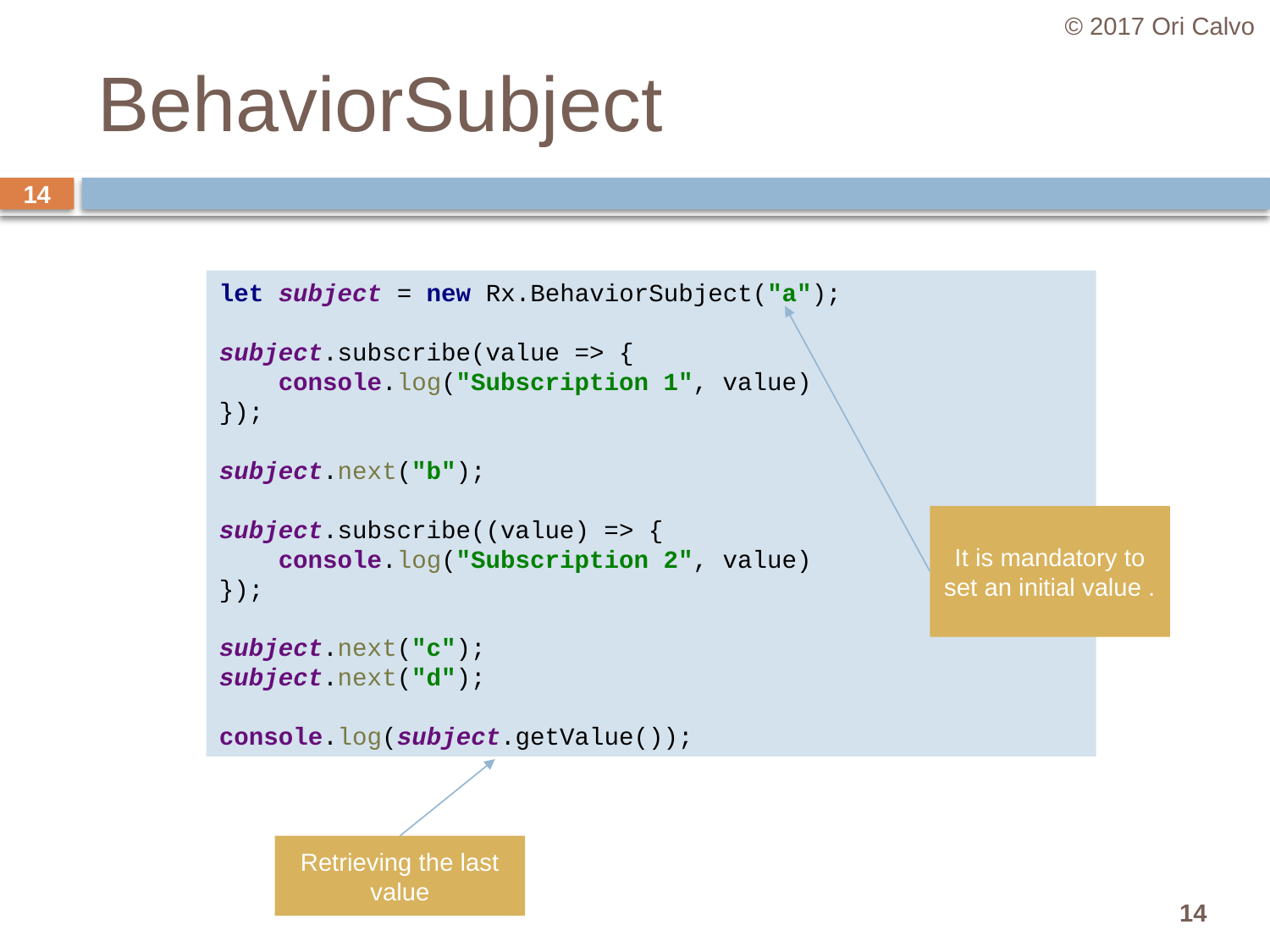

© 2017 Ori Calvo
# BehaviorSubject
14
let subject = new Rx.BehaviorSubject("a");
subject.subscribe(value => {
    console.log("Subscription 1", value)
});
subject.next("b");

subject.subscribe((value) => {
    console.log("Subscription 2", value)
});
subject.next("c");
subject.next("d");
console.log(subject.getValue());
It is mandatory to set an initial value .
Retrieving the last value